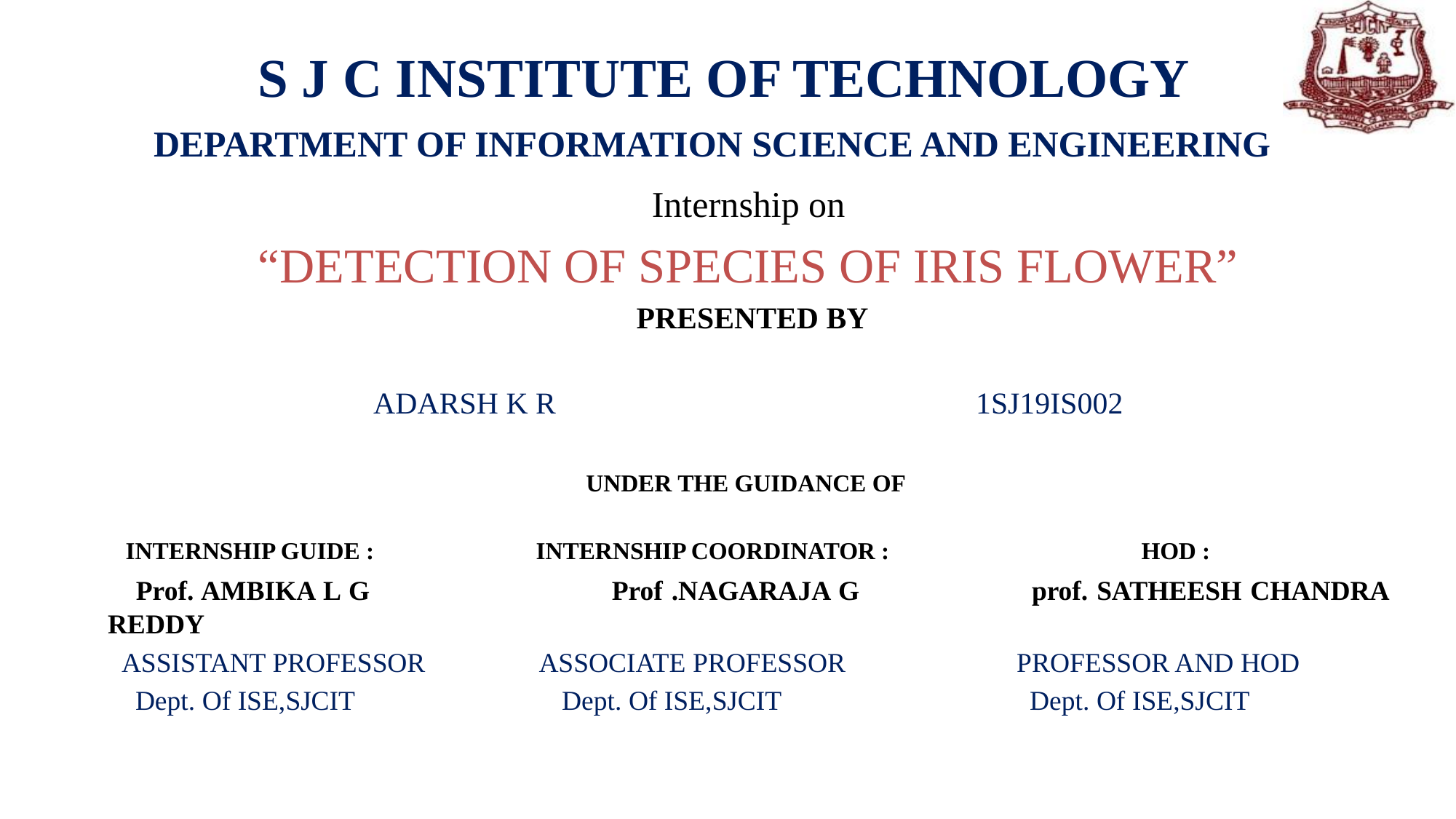

# S J C INSTITUTE OF TECHNOLOGY DEPARTMENT OF INFORMATION SCIENCE AND ENGINEERING
Internship on
“DETECTION OF SPECIES OF IRIS FLOWER”
 PRESENTED BY

ADARSH K R                                                       1SJ19IS002

UNDER THE GUIDANCE OF

   INTERNSHIP GUIDE :                           INTERNSHIP COORDINATOR :                                          HOD :
   Prof. AMBIKA L G                            Prof .NAGARAJA G                    prof. SATHEESH CHANDRA REDDY
  ASSISTANT PROFESSOR 	               ASSOCIATE PROFESSOR 	                     PROFESSOR AND HOD
    Dept. Of ISE,SJCIT                              Dept. Of ISE,SJCIT                                    Dept. Of ISE,SJCIT